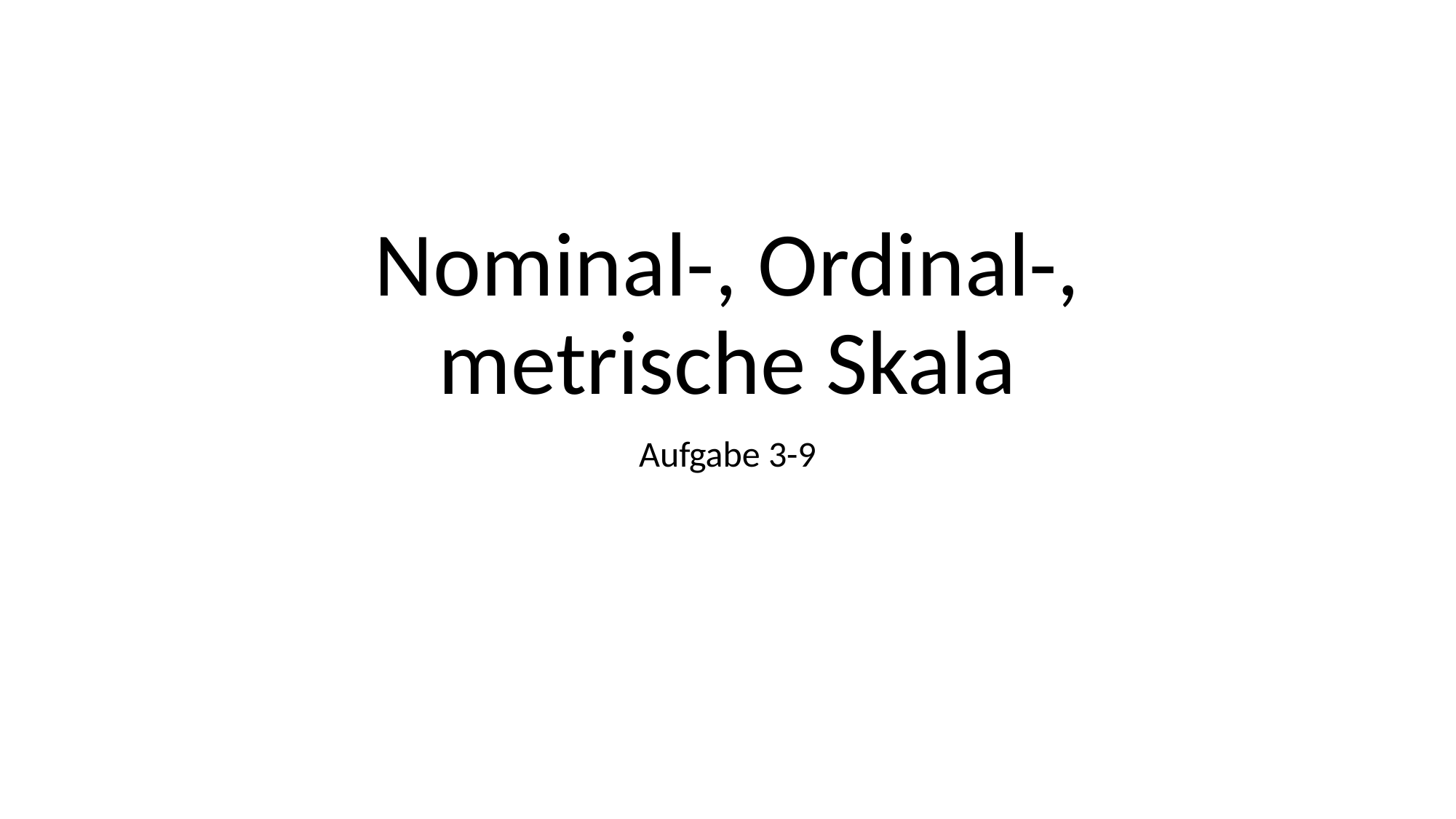

# Nominal-, Ordinal-, metrische Skala
Aufgabe 3-9